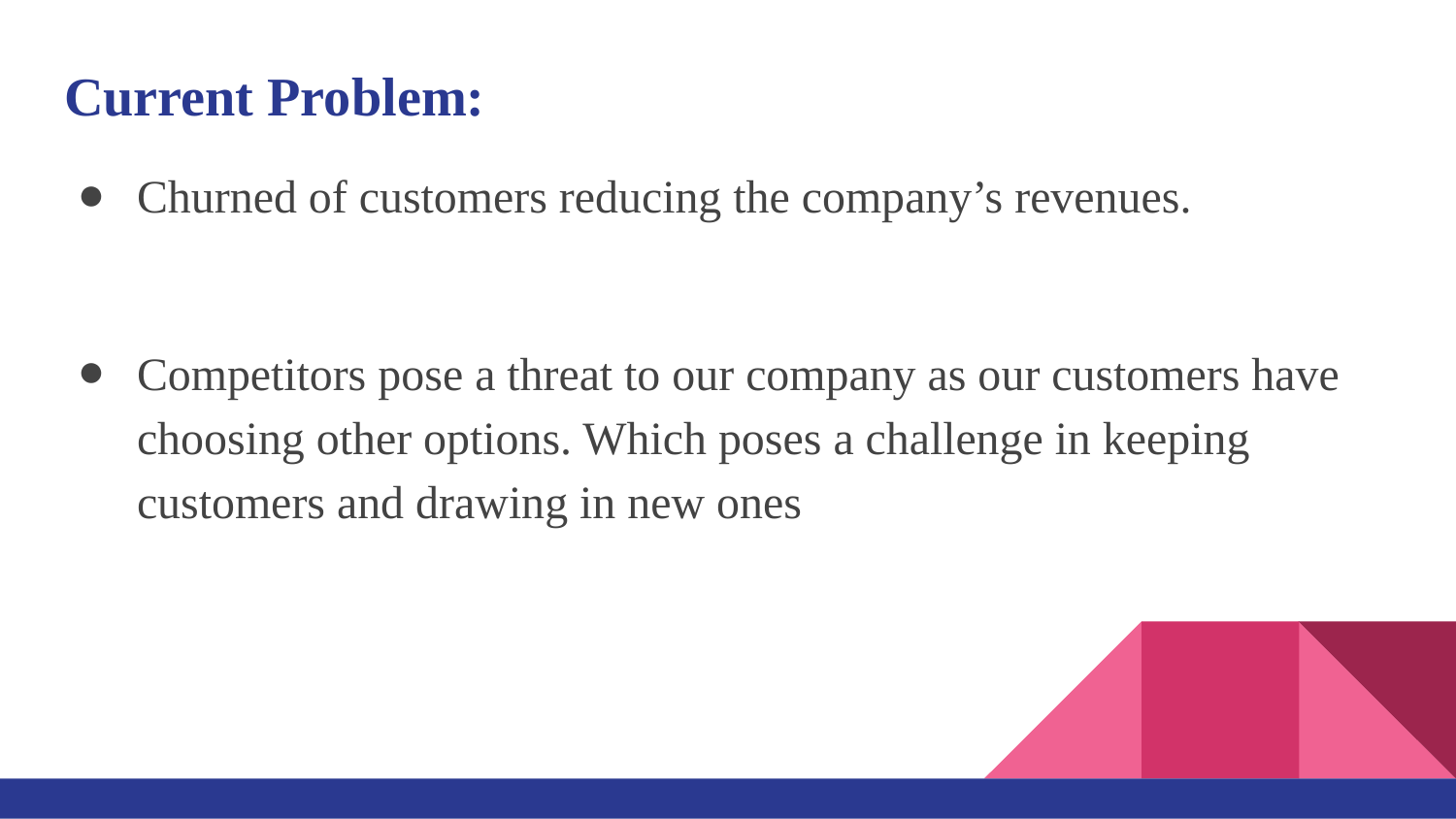

# Current Problem:
Churned of customers reducing the company’s revenues.

Competitors pose a threat to our company as our customers have choosing other options. Which poses a challenge in keeping customers and drawing in new ones